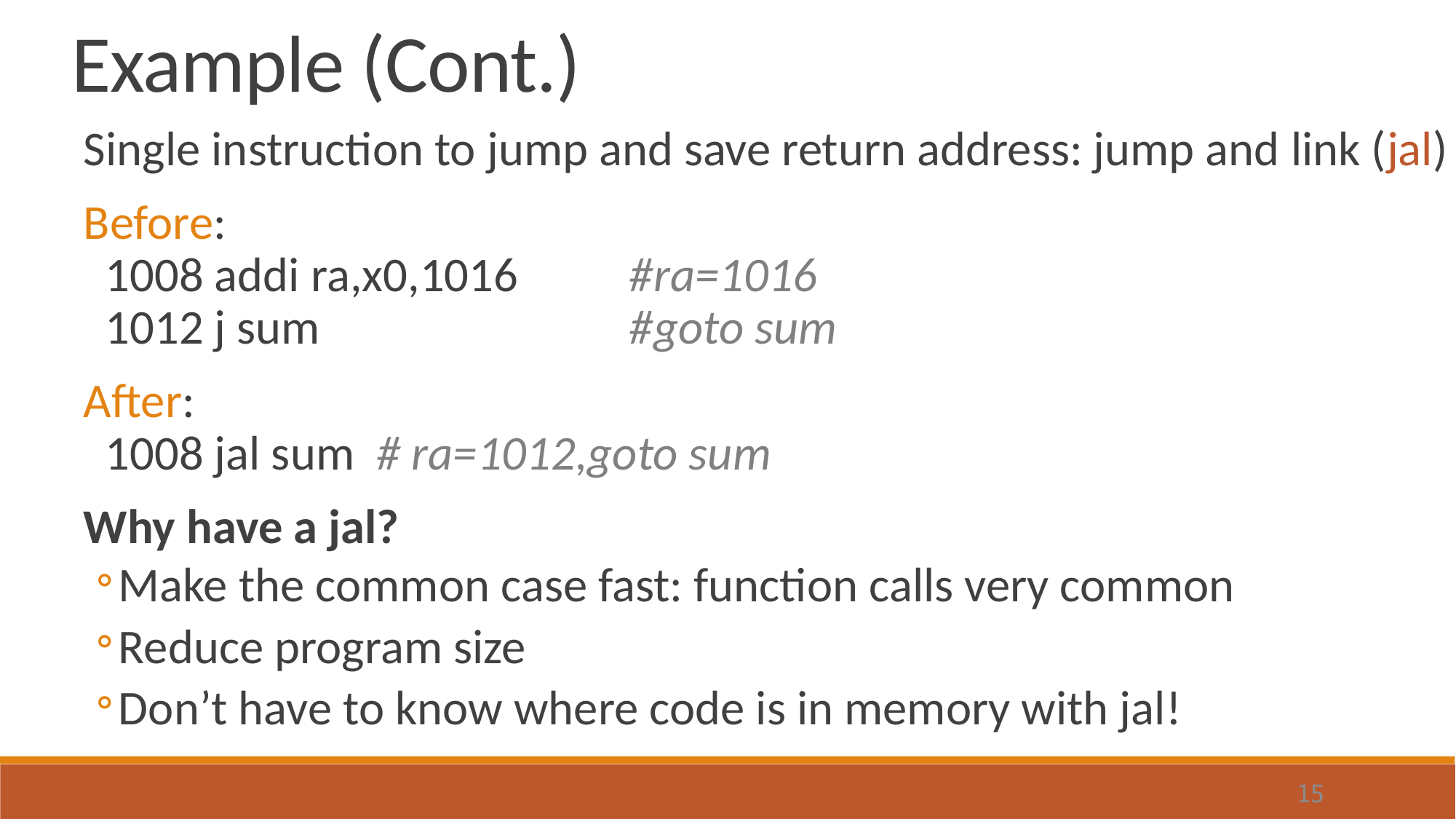

Example (Cont.)
Single instruction to jump and save return address: jump and link (jal)
Before:
  1008 addi ra,x0,1016 	#ra=1016
  1012 j sum			#goto sum
After:
  1008 jal sum  # ra=1012,goto sum
Why have a jal?
Make the common case fast: function calls very common
Reduce program size
Don’t have to know where code is in memory with jal!
15